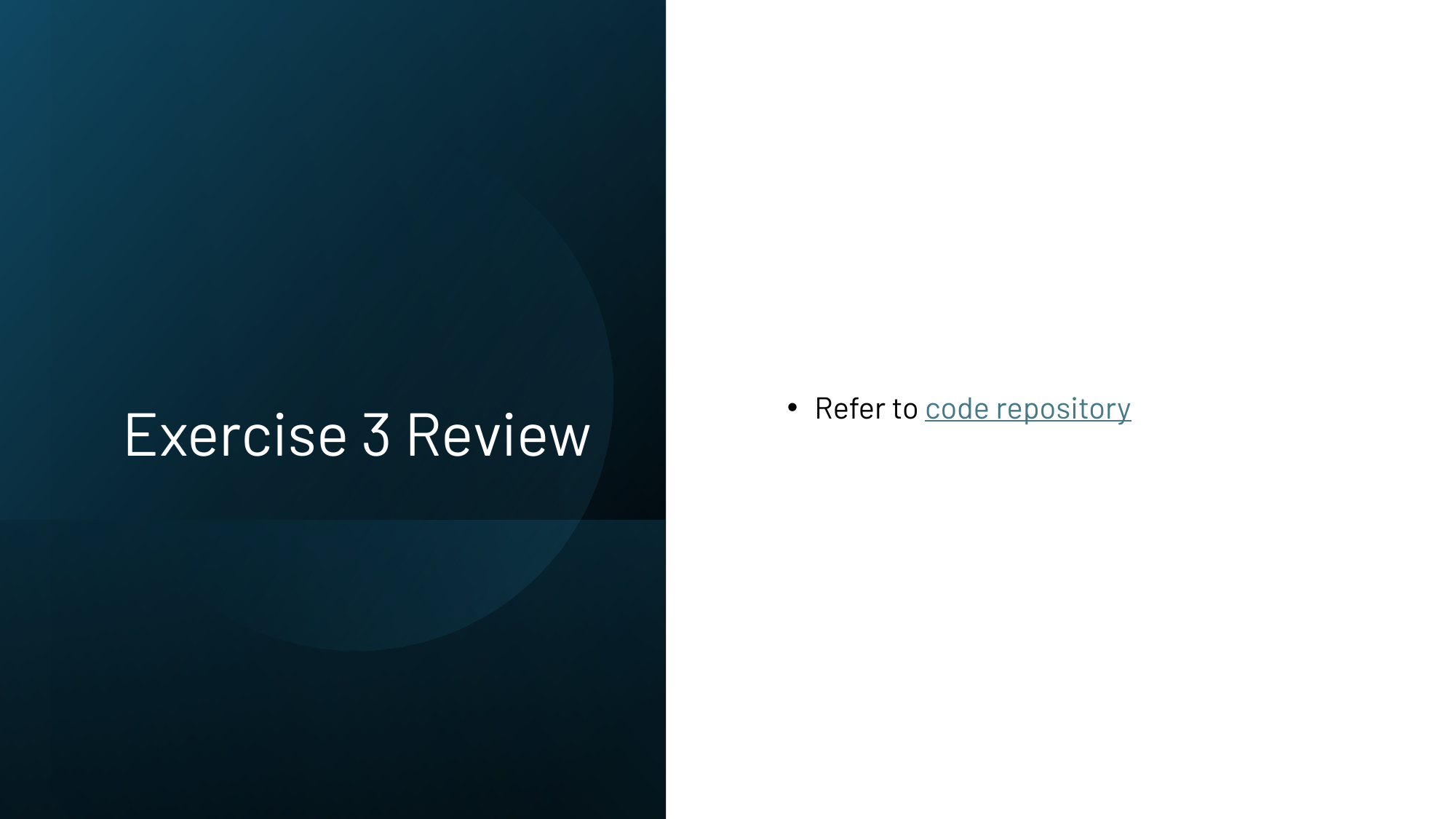

# Exercise 3 Review

Refer to code repository